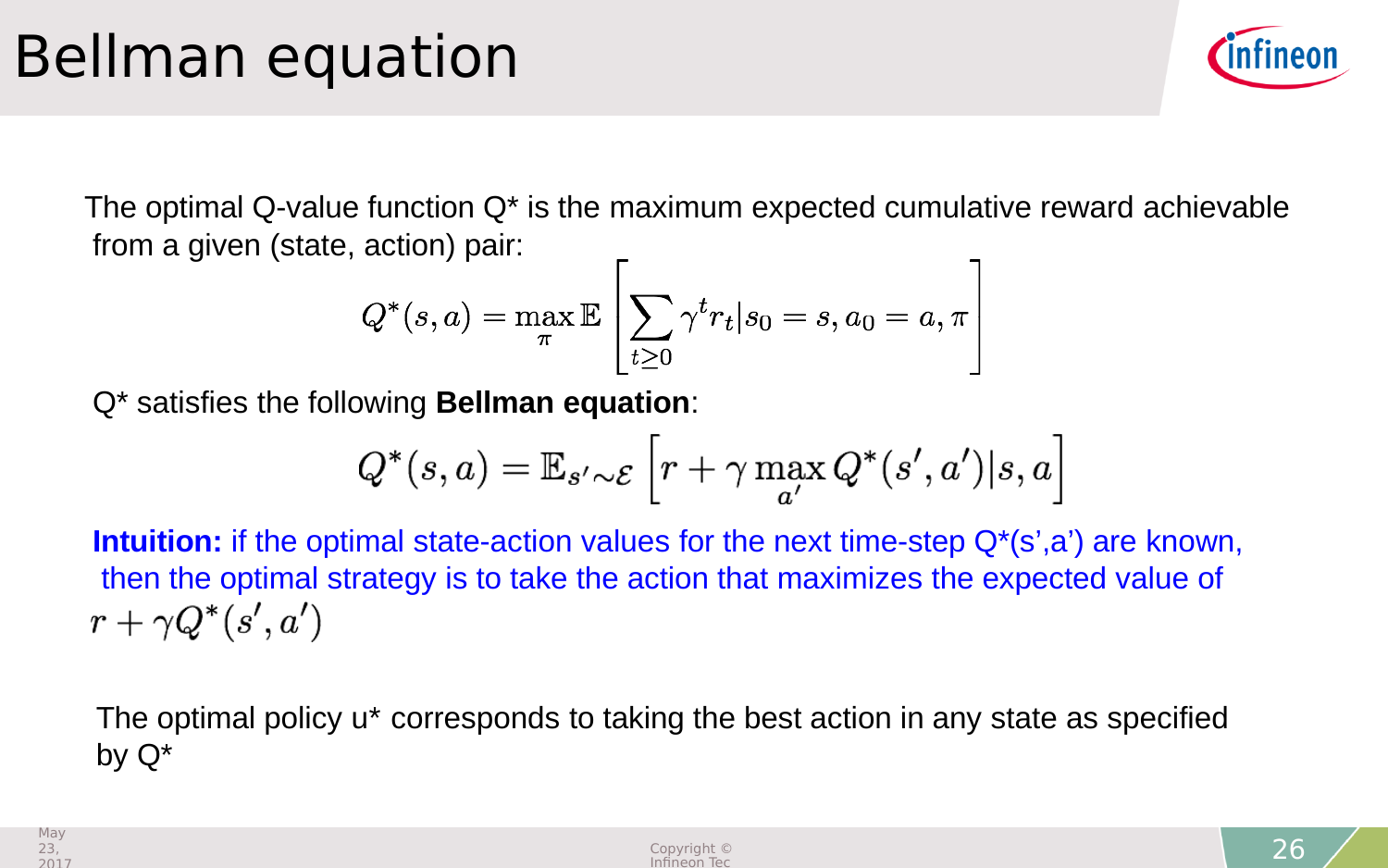

Bellman equation
The optimal Q-value function Q* is the maximum expected cumulative reward achievable  from a given (state, action) pair:

Q* satisfies the following Bellman equation:

Intuition: if the optimal state-action values for the next time-step Q*(s’,a’) are known,  then the optimal strategy is to take the action that maximizes the expected value of

The optimal policy u* corresponds to taking the best action in any state as specified by Q*

May 23, 2017
Copyright © Infineon Technologies AG 2018. All rights reserved.
26